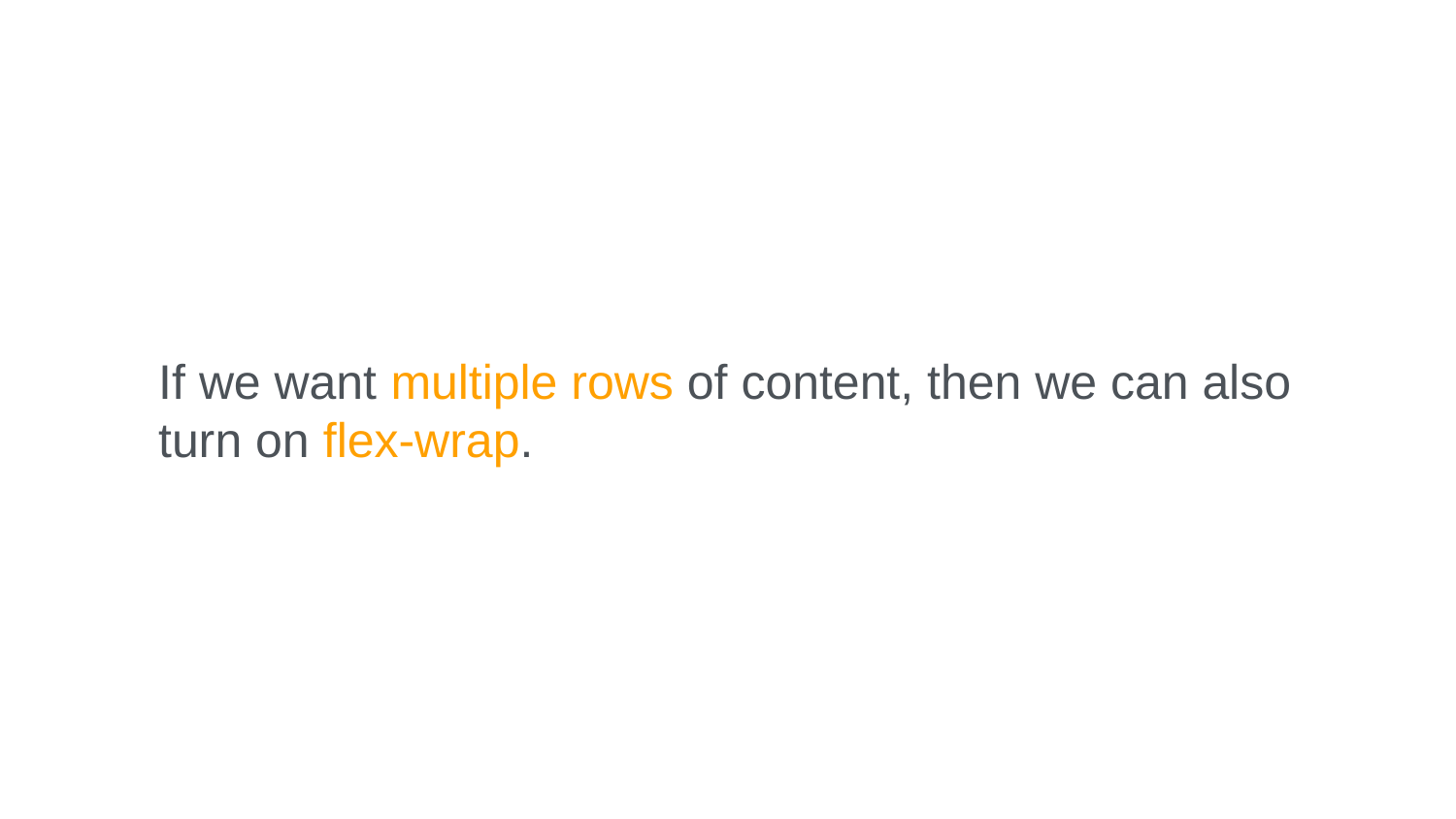

If we want multiple rows of content, then we can also turn on flex-wrap.